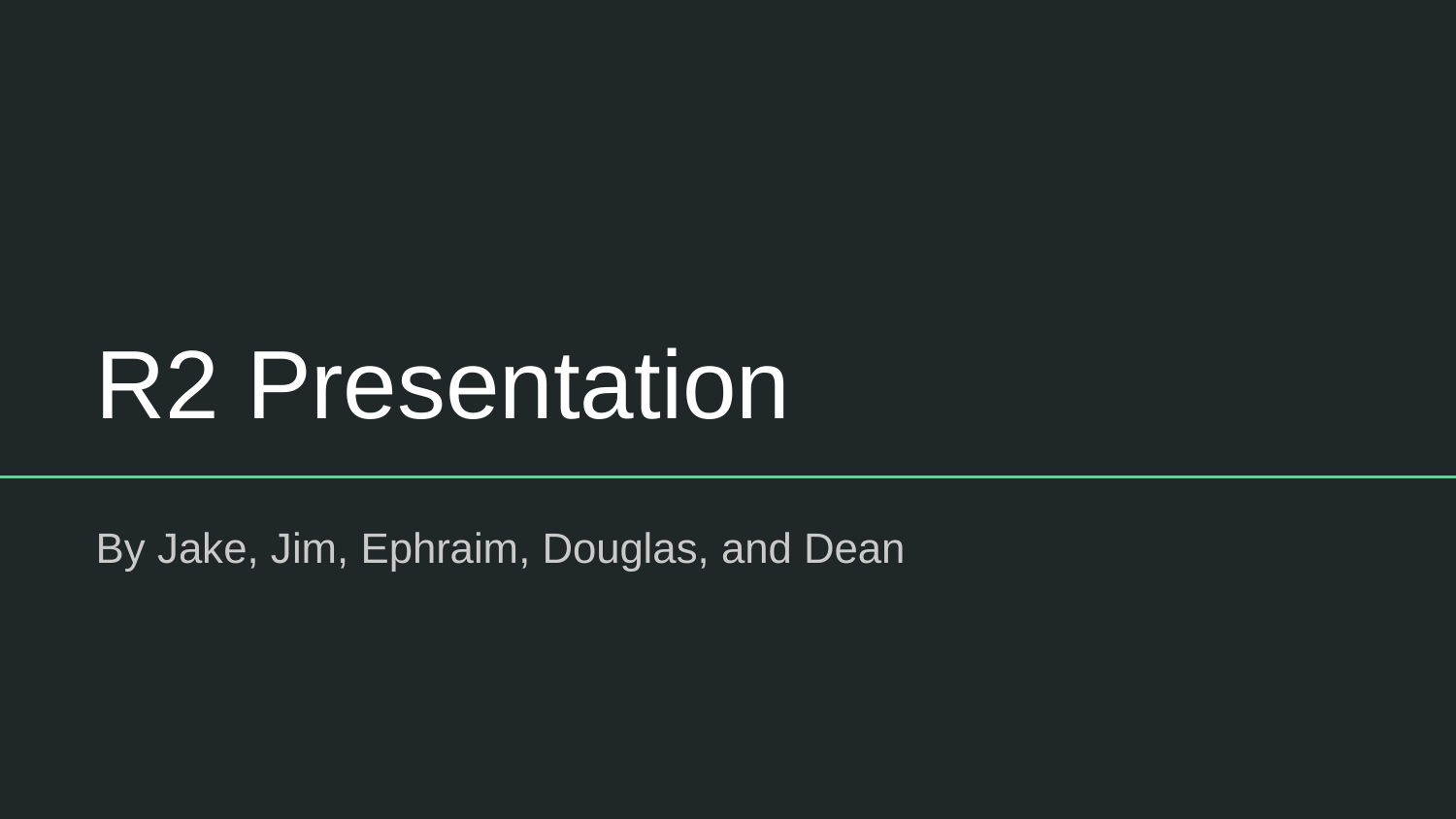

# R2 Presentation
By Jake, Jim, Ephraim, Douglas, and Dean